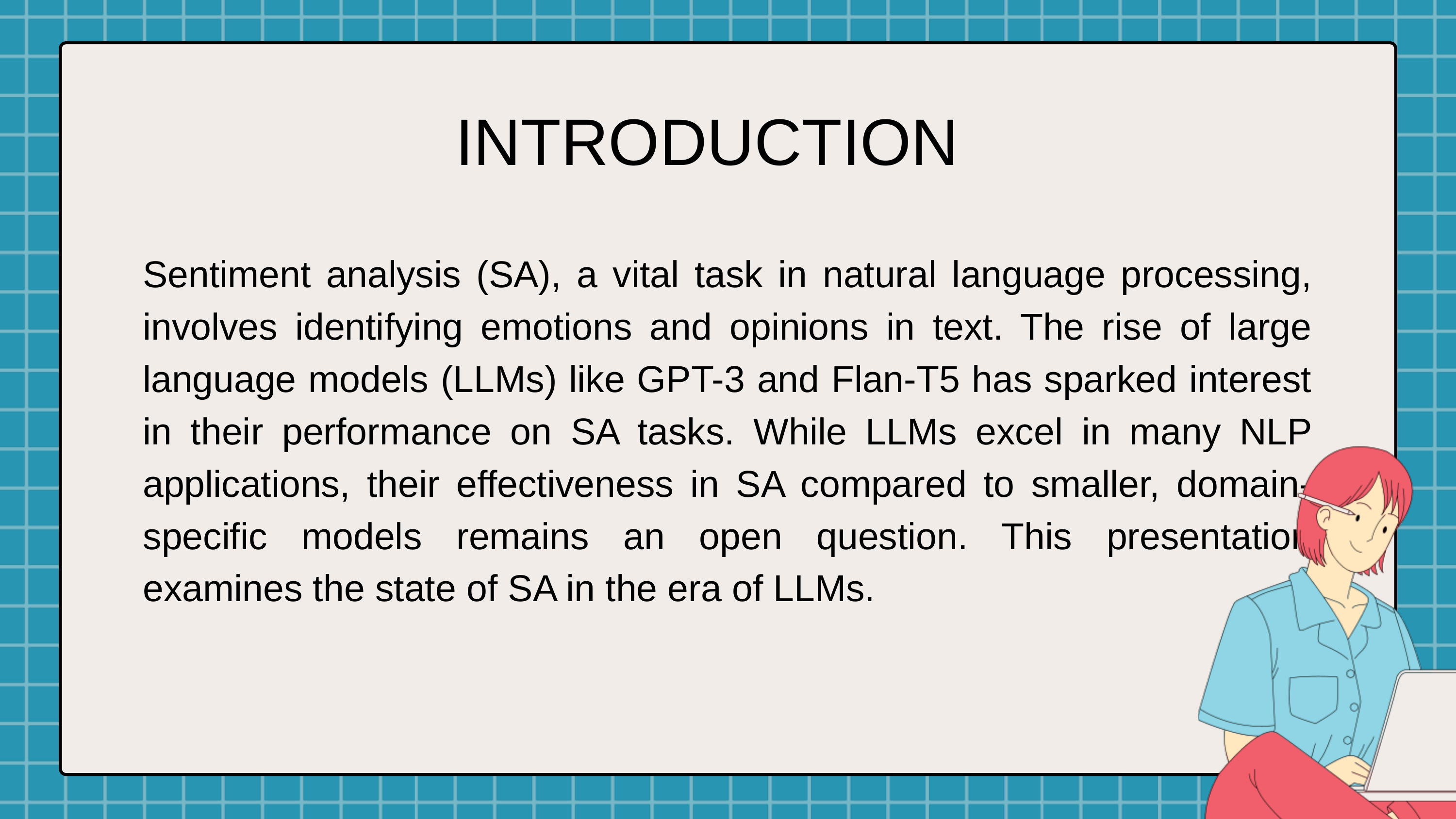

INTRODUCTION
Sentiment analysis (SA), a vital task in natural language processing, involves identifying emotions and opinions in text. The rise of large language models (LLMs) like GPT-3 and Flan-T5 has sparked interest in their performance on SA tasks. While LLMs excel in many NLP applications, their effectiveness in SA compared to smaller, domain-specific models remains an open question. This presentation examines the state of SA in the era of LLMs.